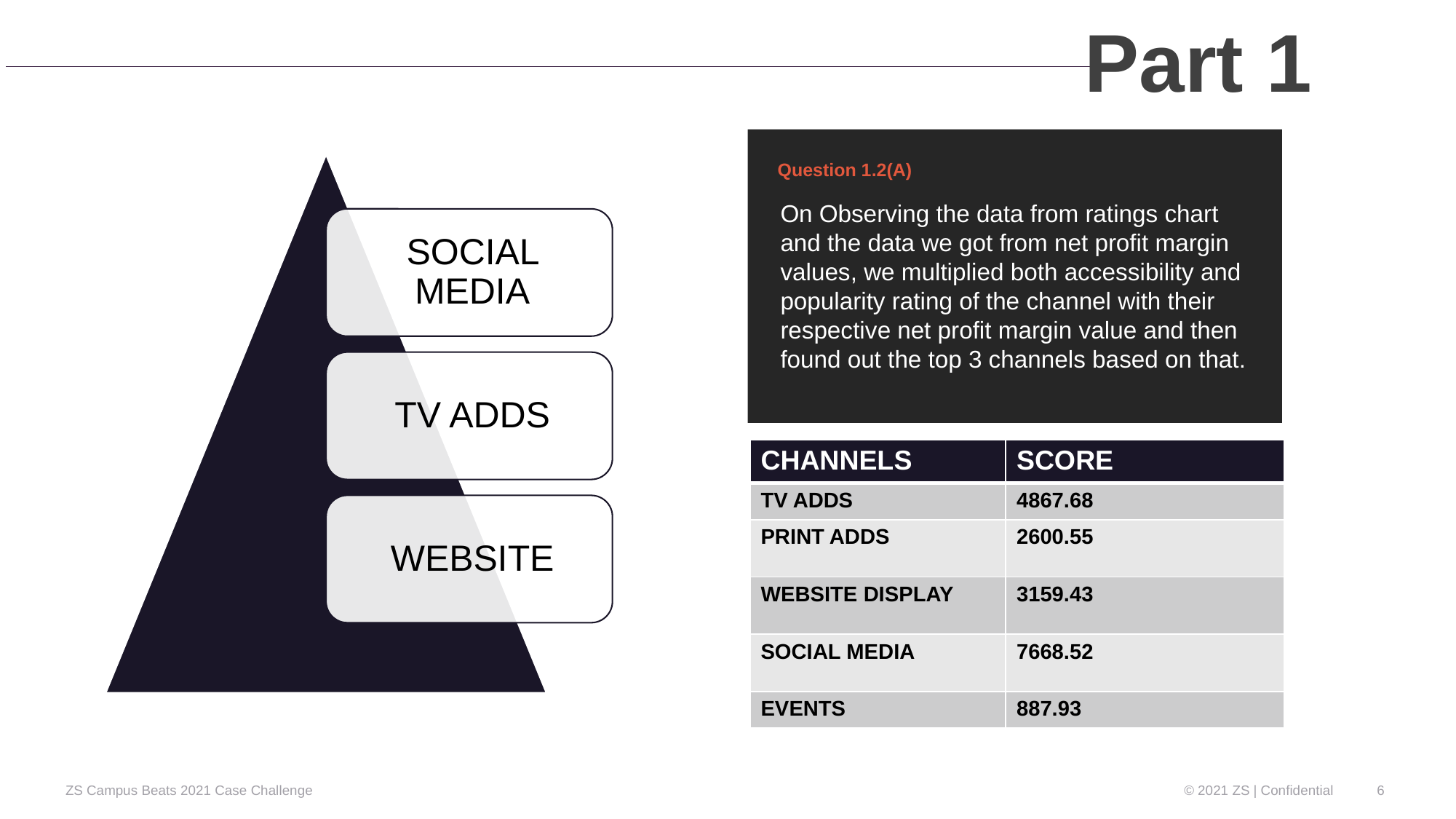

Part 1

SOCIAL MEDIA
TV ADDS
WEBSITE
 Question 1.2(A)
On Observing the data from ratings chart and the data we got from net profit margin values, we multiplied both accessibility and popularity rating of the channel with their respective net profit margin value and then found out the top 3 channels based on that.
| CHANNELS | SCORE |
| --- | --- |
| TV ADDS | 4867.68 |
| PRINT ADDS | 2600.55 |
| WEBSITE DISPLAY | 3159.43 |
| SOCIAL MEDIA | 7668.52 |
| EVENTS | 887.93 |